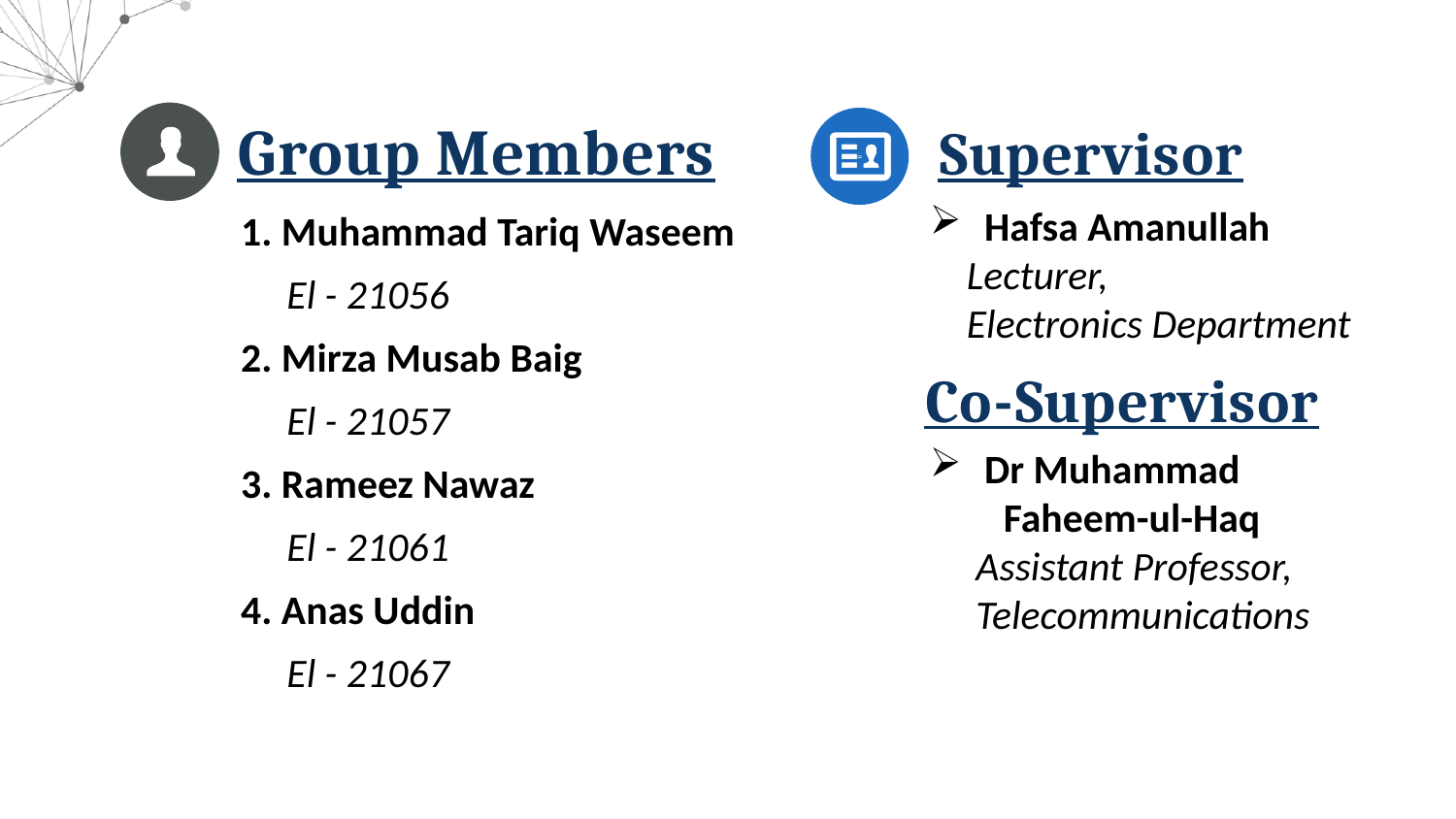

Group Members
=
Supervisor
1. Muhammad Tariq Waseem
     El - 21056
2. Mirza Musab Baig
     El - 21057
3. Rameez Nawaz
     El - 21061
4. Anas Uddin
     El - 21067
Hafsa Amanullah
    Lecturer,
    Electronics Department

Dr Muhammad
        Faheem-ul-Haq
     Assistant Professor,
     Telecommunications
Co-Supervisor